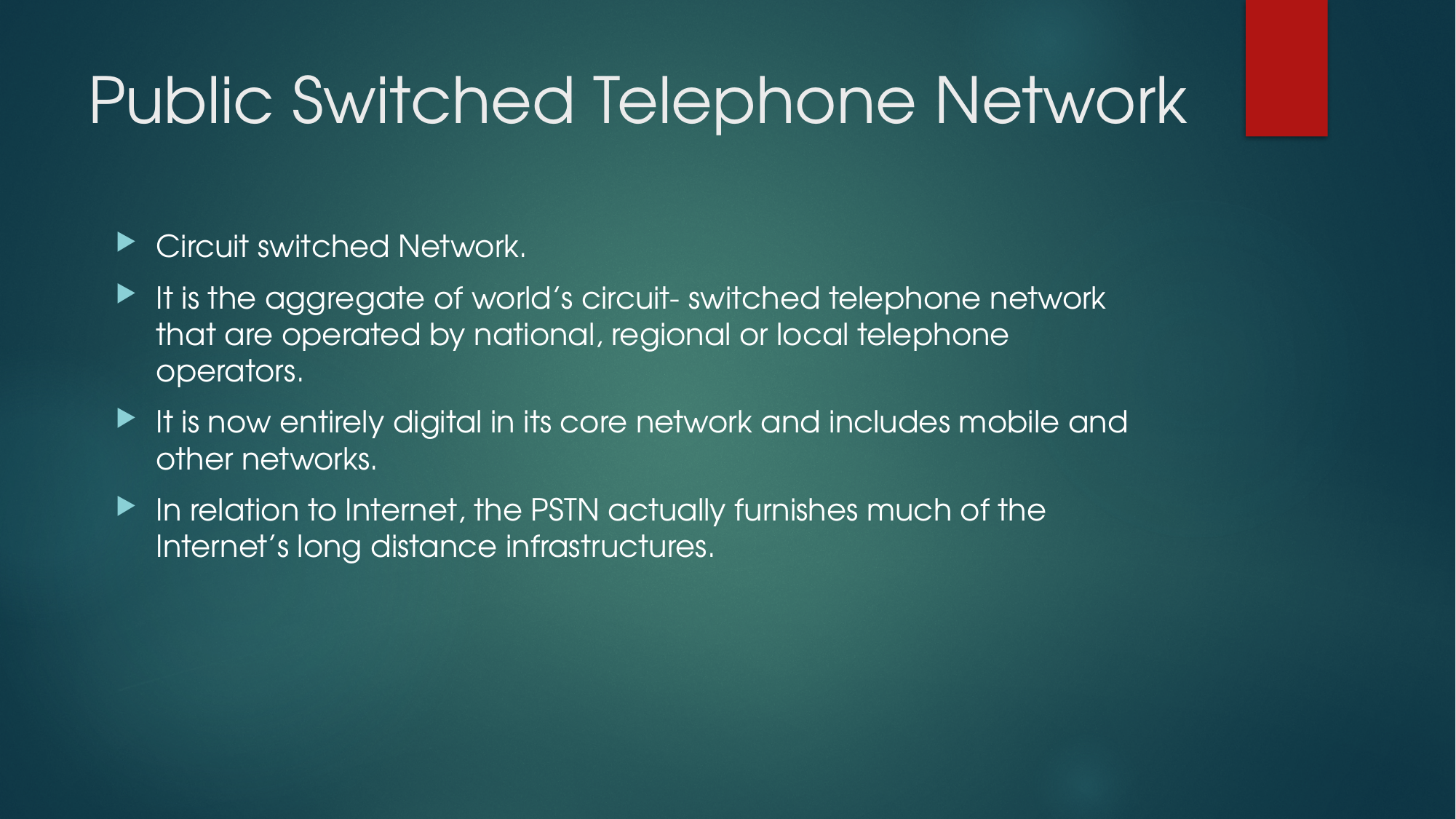

# Public Switched Telephone Network
Circuit switched Network.
It is the aggregate of world’s circuit- switched telephone network that are operated by national, regional or local telephone operators.
It is now entirely digital in its core network and includes mobile and other networks.
In relation to Internet, the PSTN actually furnishes much of the Internet’s long distance infrastructures.